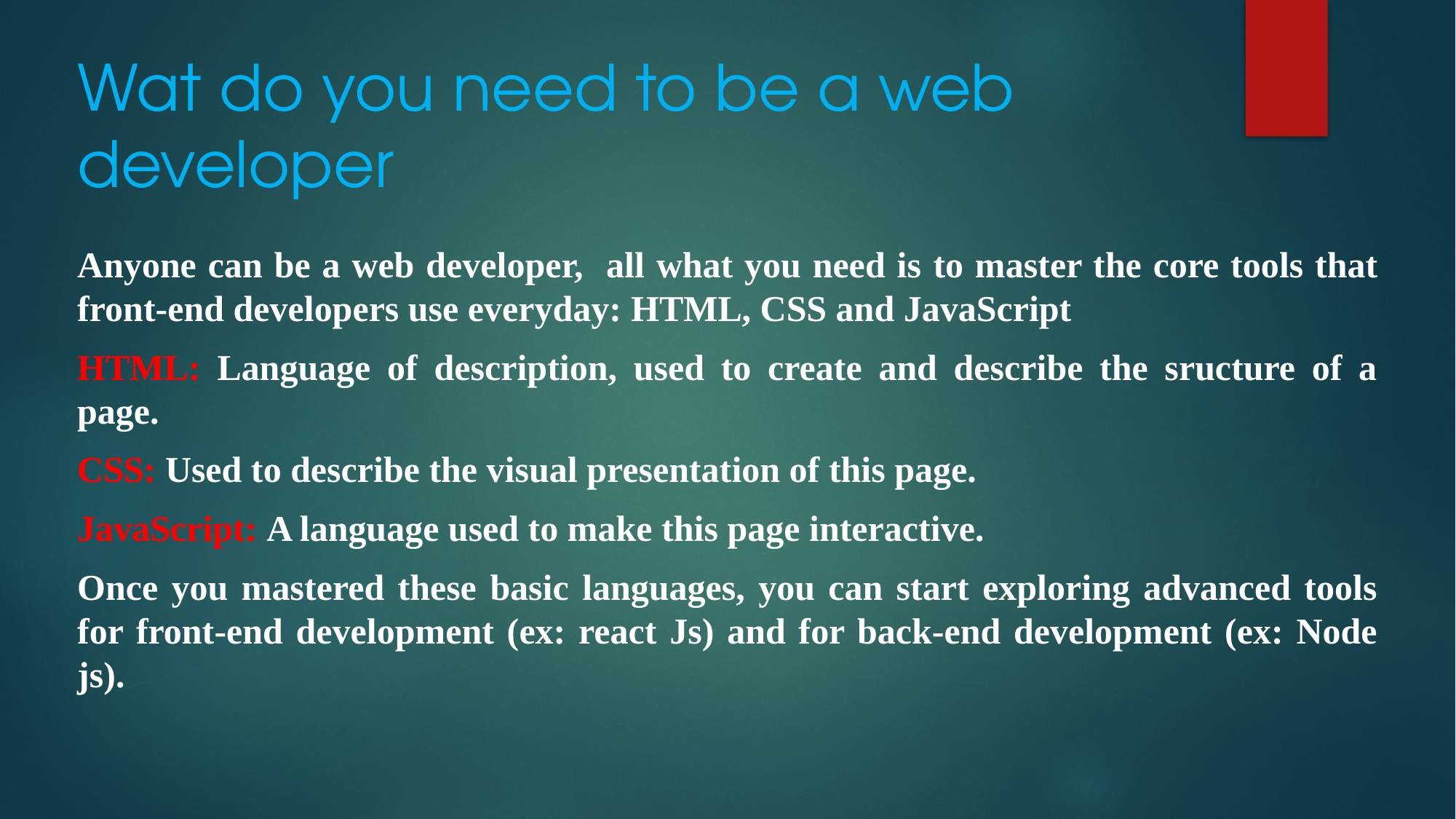

# Wat do you need to be a web developer

Anyone can be a web developer,  all what you need is to master the core tools that front-end developers use everyday: HTML, CSS and JavaScript
HTML: Language of description, used to create and describe the sructure of a page.
CSS: Used to describe the visual presentation of this page.
JavaScript: A language used to make this page interactive.
Once you mastered these basic languages, you can start exploring advanced tools for front-end development (ex: react Js) and for back-end development (ex: Node js).